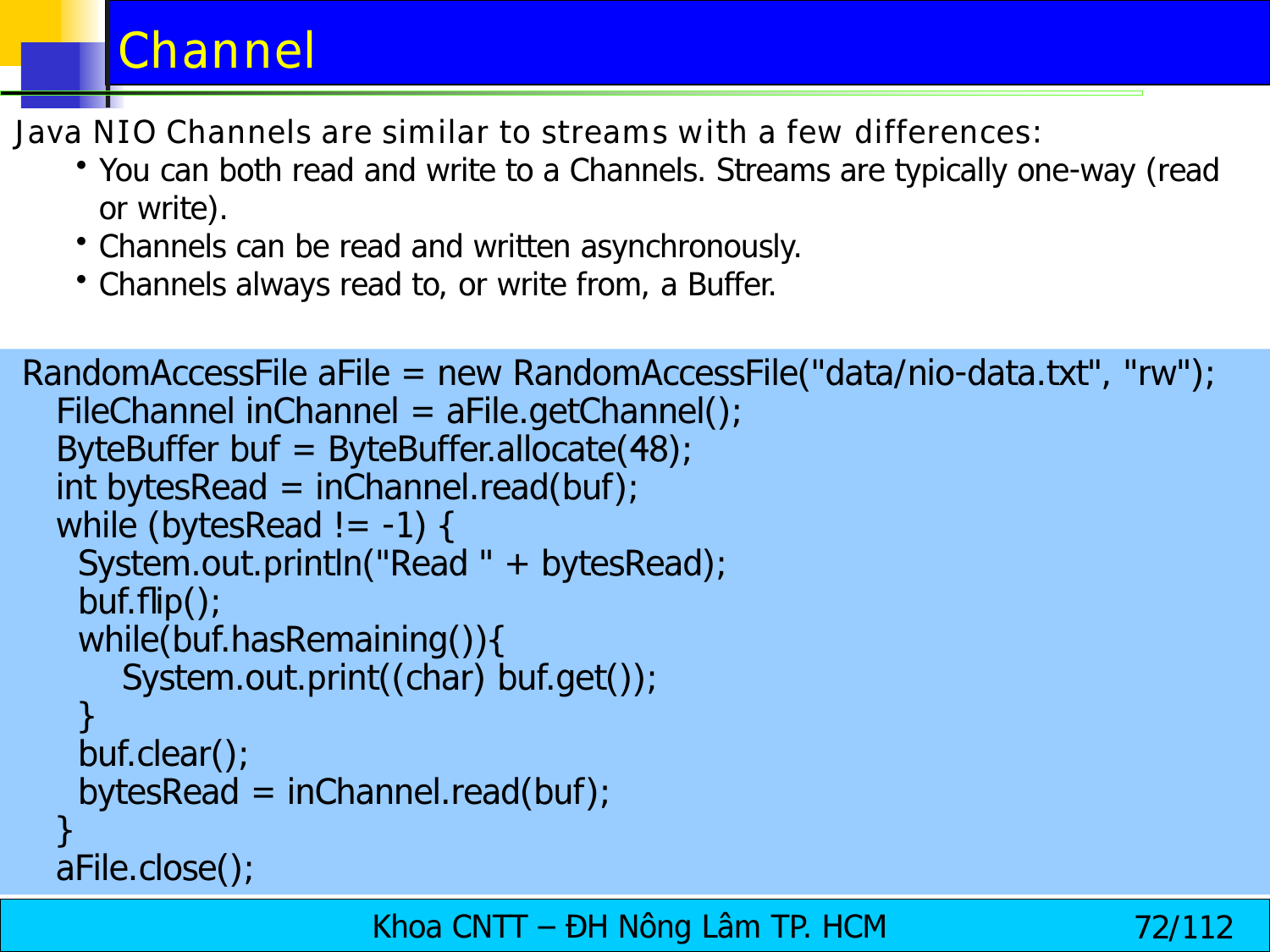

# Channel
Java NIO Channels are similar to streams with a few differences:
You can both read and write to a Channels. Streams are typically one-way (read or write).
Channels can be read and written asynchronously.
Channels always read to, or write from, a Buffer.
 RandomAccessFile aFile = new RandomAccessFile("data/nio-data.txt", "rw");
    FileChannel inChannel = aFile.getChannel();
    ByteBuffer buf = ByteBuffer.allocate(48);
    int bytesRead = inChannel.read(buf);
    while (bytesRead != -1) {
      System.out.println("Read " + bytesRead);
      buf.flip();
      while(buf.hasRemaining()){
          System.out.print((char) buf.get());
      }
      buf.clear();
      bytesRead = inChannel.read(buf);
    }
    aFile.close();